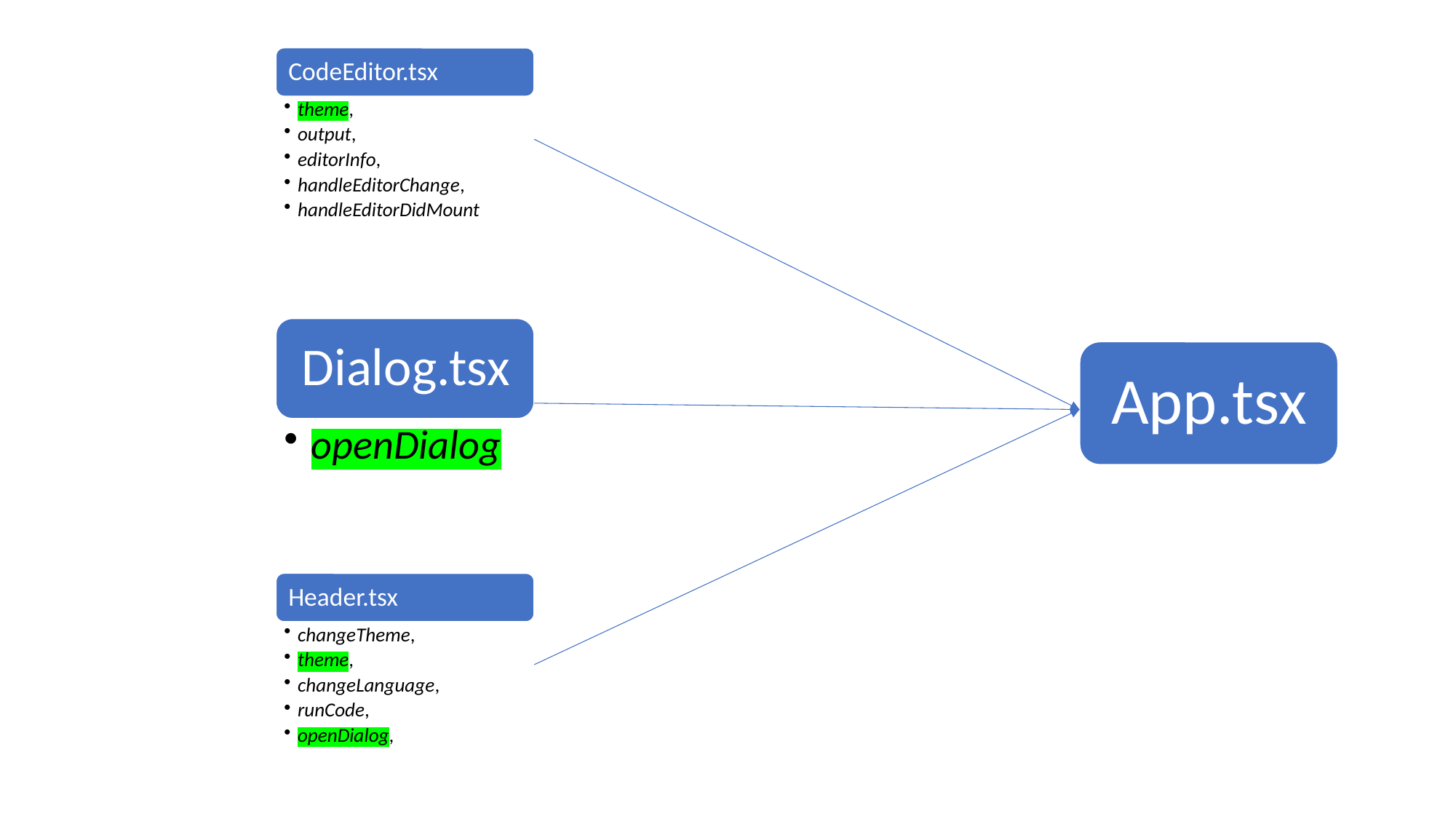

CodeEditor.tsx
theme,
output,
editorInfo,
handleEditorChange,
handleEditorDidMount
Dialog.tsx
openDialog
App.tsx
Header.tsx
changeTheme,
theme,
changeLanguage,
runCode,
openDialog,